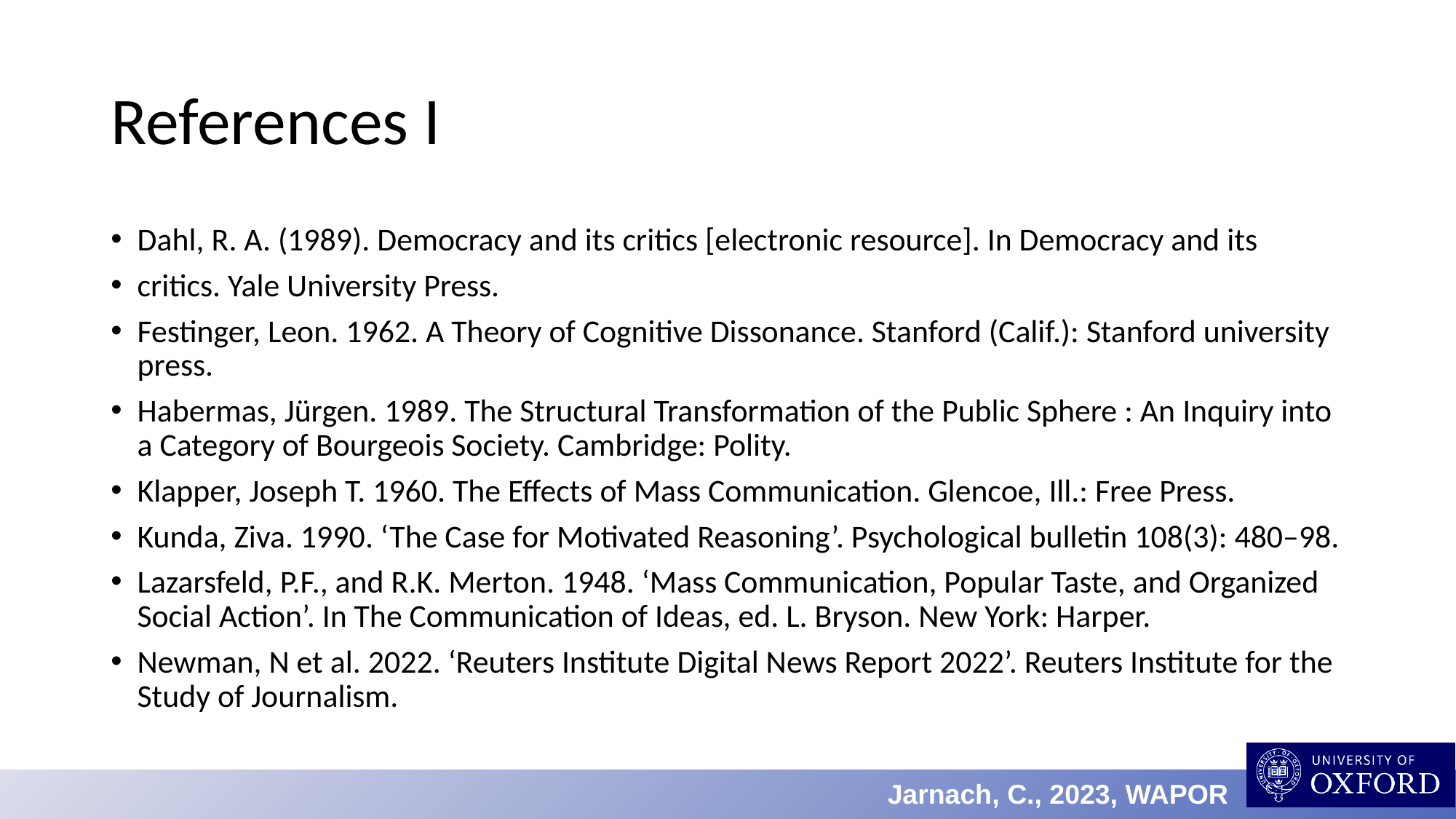

# References I
Dahl, R. A. (1989). Democracy and its critics [electronic resource]. In Democracy and its
critics. Yale University Press.
Festinger, Leon. 1962. A Theory of Cognitive Dissonance. Stanford (Calif.): Stanford university press.
 Habermas, Jürgen. 1989. The Structural Transformation of the Public Sphere : An Inquiry into a Category of Bourgeois Society. Cambridge: Polity.
Klapper, Joseph T. 1960. The Effects of Mass Communication. Glencoe, Ill.: Free Press.
Kunda, Ziva. 1990. ‘The Case for Motivated Reasoning’. Psychological bulletin 108(3): 480–98.
Lazarsfeld, P.F., and R.K. Merton. 1948. ‘Mass Communication, Popular Taste, and Organized Social Action’. In The Communication of Ideas, ed. L. Bryson. New York: Harper.
Newman, N et al. 2022. ‘Reuters Institute Digital News Report 2022’. Reuters Institute for the Study of Journalism.
Jarnach, C., 2023, WAPOR